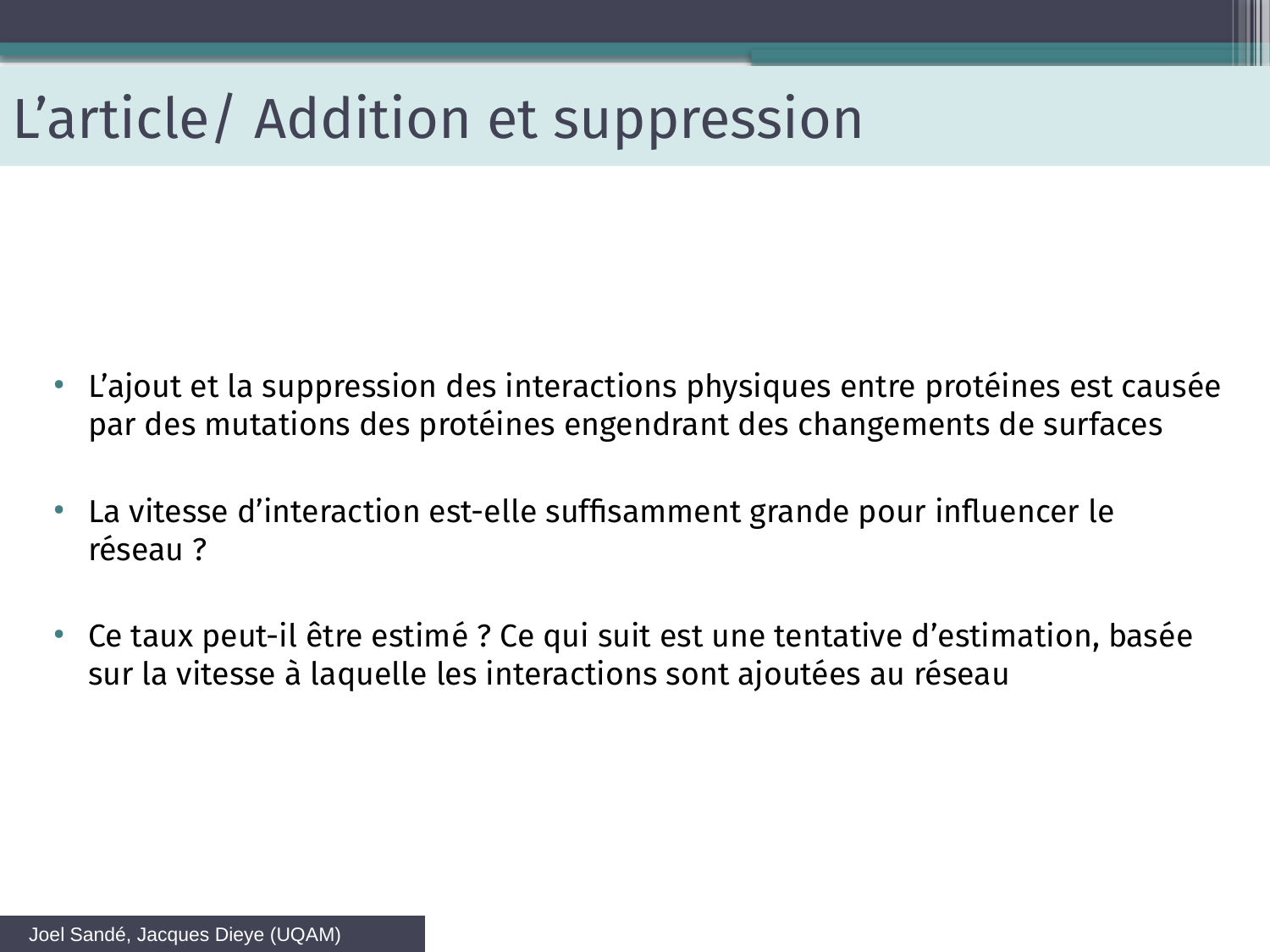

# L’article/ Addition et suppression

L’ajout et la suppression des interactions physiques entre protéines est causée par des mutations des protéines engendrant des changements de surfaces

La vitesse d’interaction est-elle suffisamment grande pour influencer le réseau ?

Ce taux peut-il être estimé ? Ce qui suit est une tentative d’estimation, basée sur la vitesse à laquelle les interactions sont ajoutées au réseau

   Joel Sandé, Jacques Dieye (UQAM)